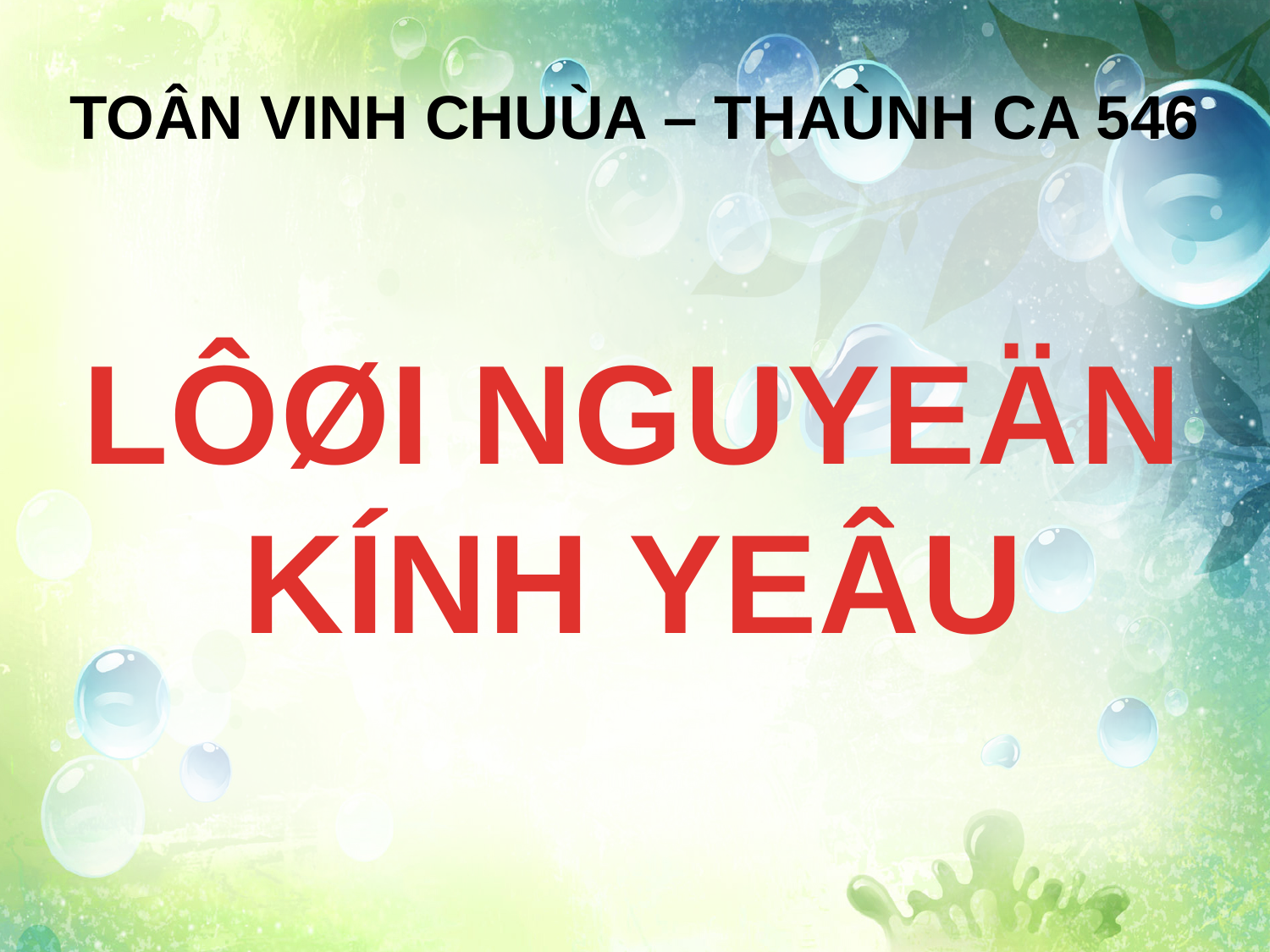

TOÂN VINH CHUÙA – THAÙNH CA 546
LÔØI NGUYEÄN KÍNH YEÂU